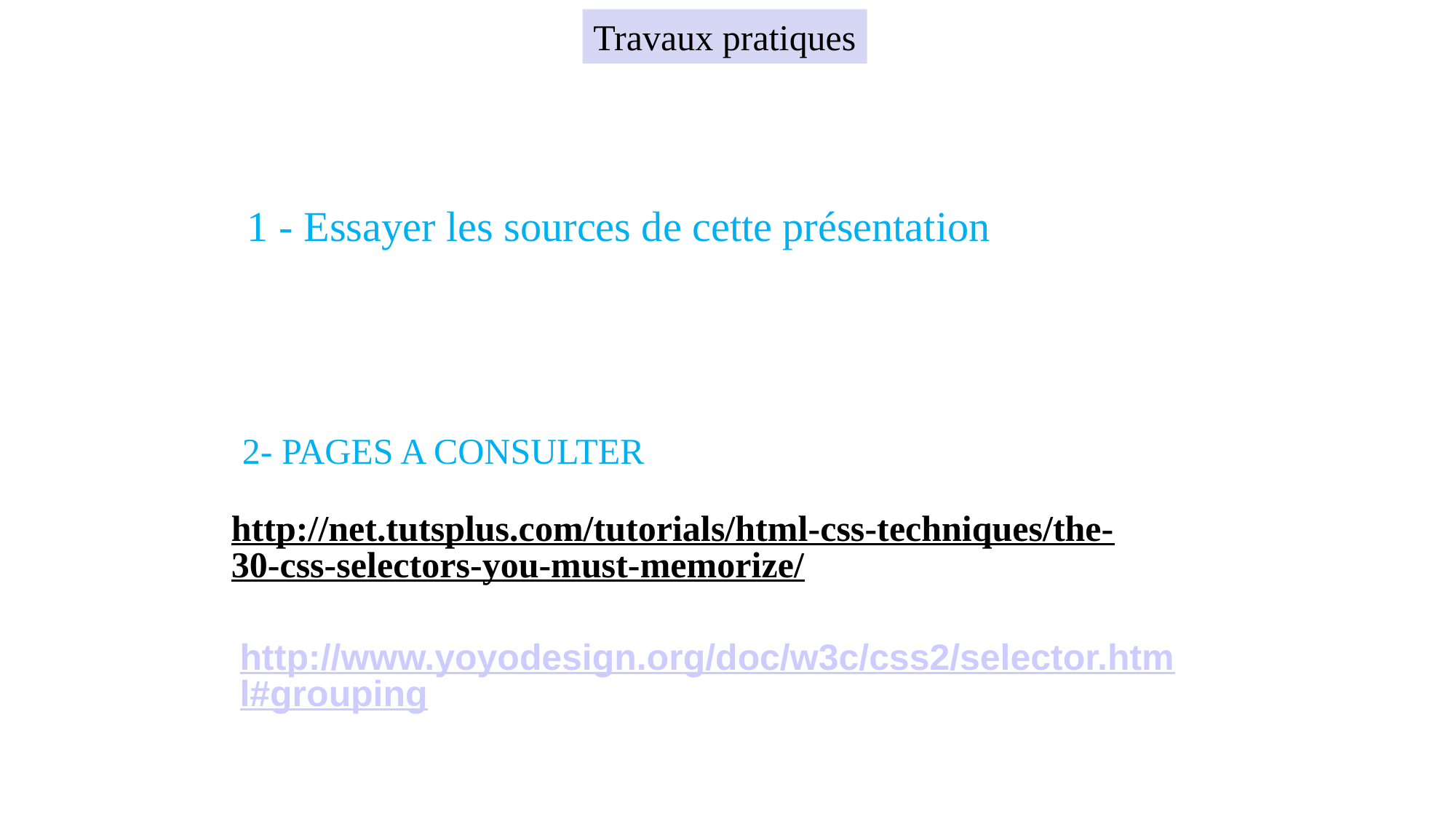

Travaux pratiques
1 - Essayer les sources de cette présentation
2- PAGES A CONSULTER
http://net.tutsplus.com/tutorials/html-css-techniques/the-30-css-selectors-you-must-memorize/
http://www.yoyodesign.org/doc/w3c/css2/selector.html#grouping